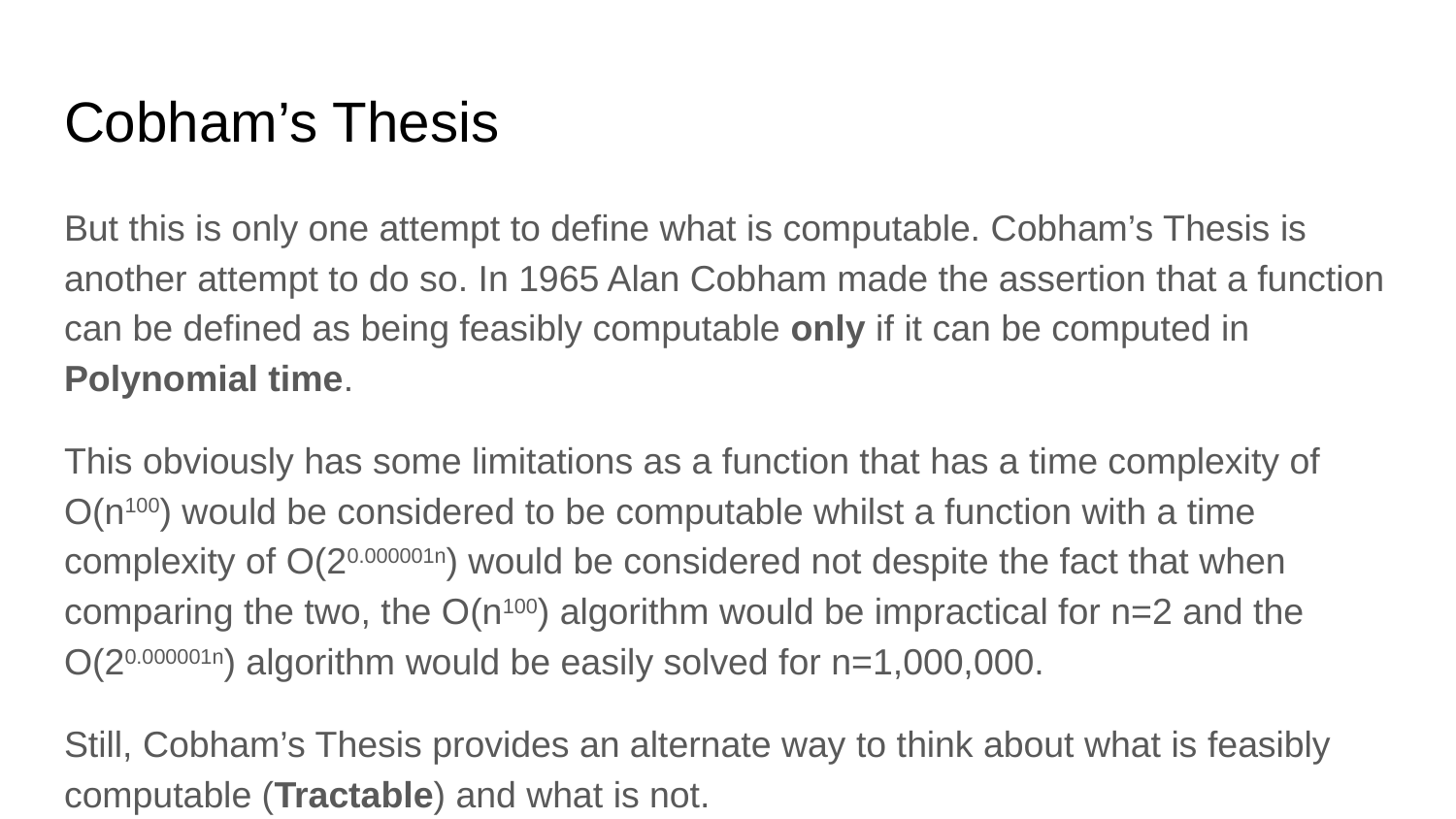

# Cobham’s Thesis
But this is only one attempt to define what is computable. Cobham’s Thesis is another attempt to do so. In 1965 Alan Cobham made the assertion that a function can be defined as being feasibly computable only if it can be computed in Polynomial time.
This obviously has some limitations as a function that has a time complexity of O(n100) would be considered to be computable whilst a function with a time complexity of O(20.000001n) would be considered not despite the fact that when comparing the two, the O(n100) algorithm would be impractical for n=2 and the O(20.000001n) algorithm would be easily solved for n=1,000,000.
Still, Cobham’s Thesis provides an alternate way to think about what is feasibly computable (Tractable) and what is not.